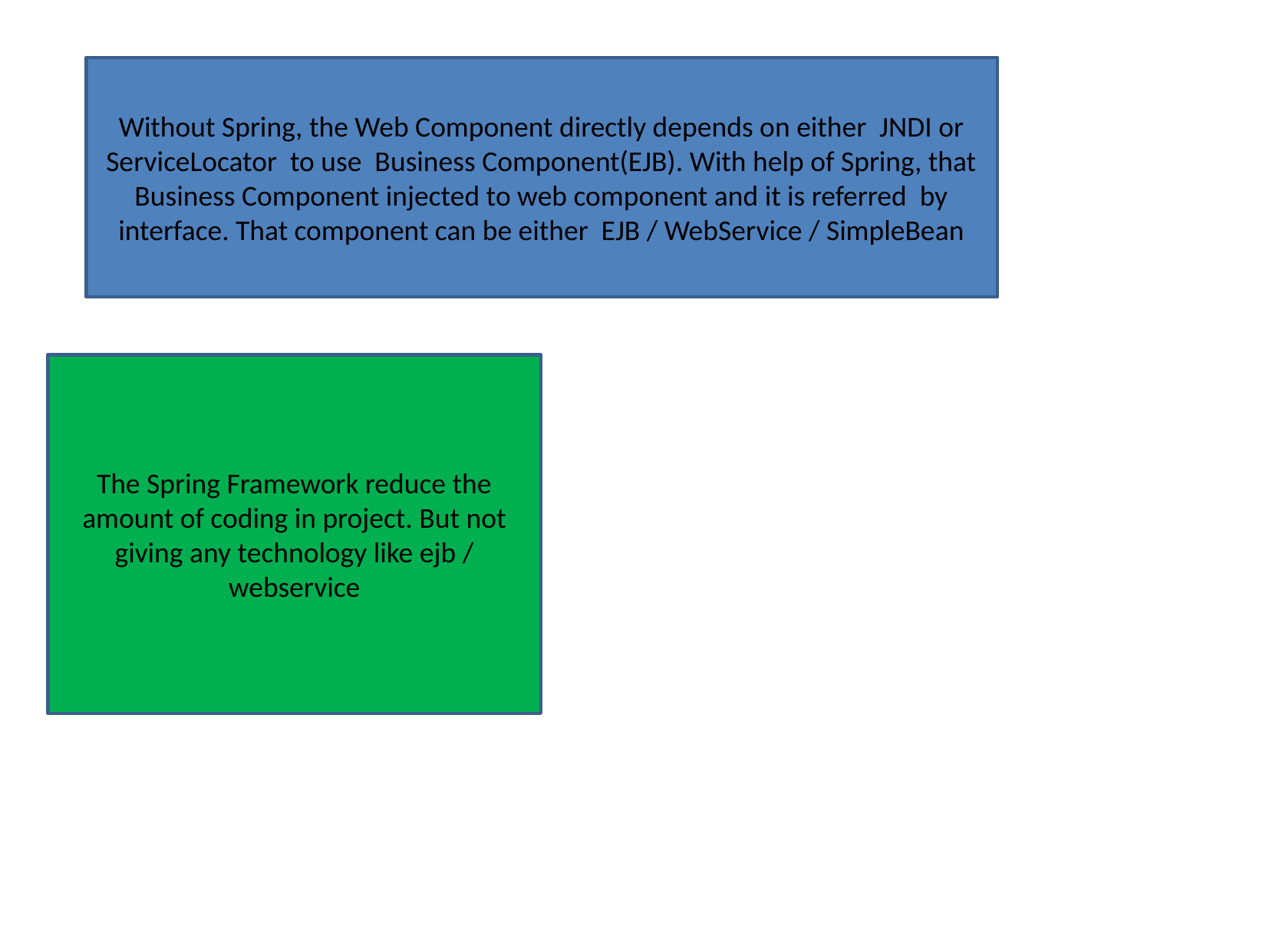

Without Spring, the Web Component directly depends on either  JNDI or ServiceLocator  to use  Business Component(EJB). With help of Spring, that Business Component injected to web component and it is referred  by interface. That component can be either  EJB / WebService / SimpleBean
The Spring Framework reduce the amount of coding in project. But not giving any technology like ejb / webservice